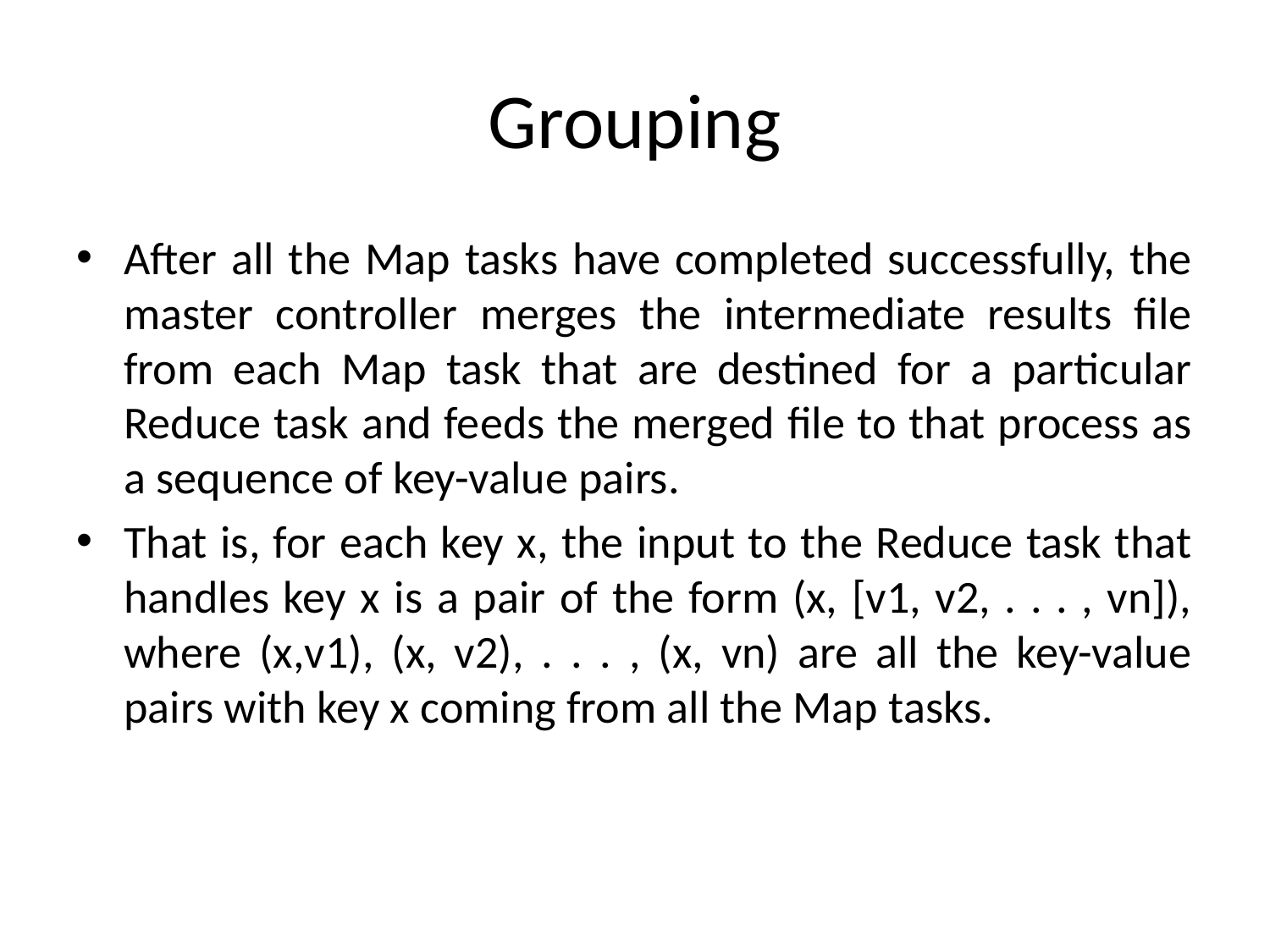

# Grouping
After all the Map tasks have completed successfully, the master controller merges the intermediate results file from each Map task that are destined for a particular Reduce task and feeds the merged file to that process as a sequence of key-value pairs.
That is, for each key x, the input to the Reduce task that handles key x is a pair of the form (x, [v1, v2, . . . , vn]), where (x,v1), (x, v2), . . . , (x, vn) are all the key-value pairs with key x coming from all the Map tasks.